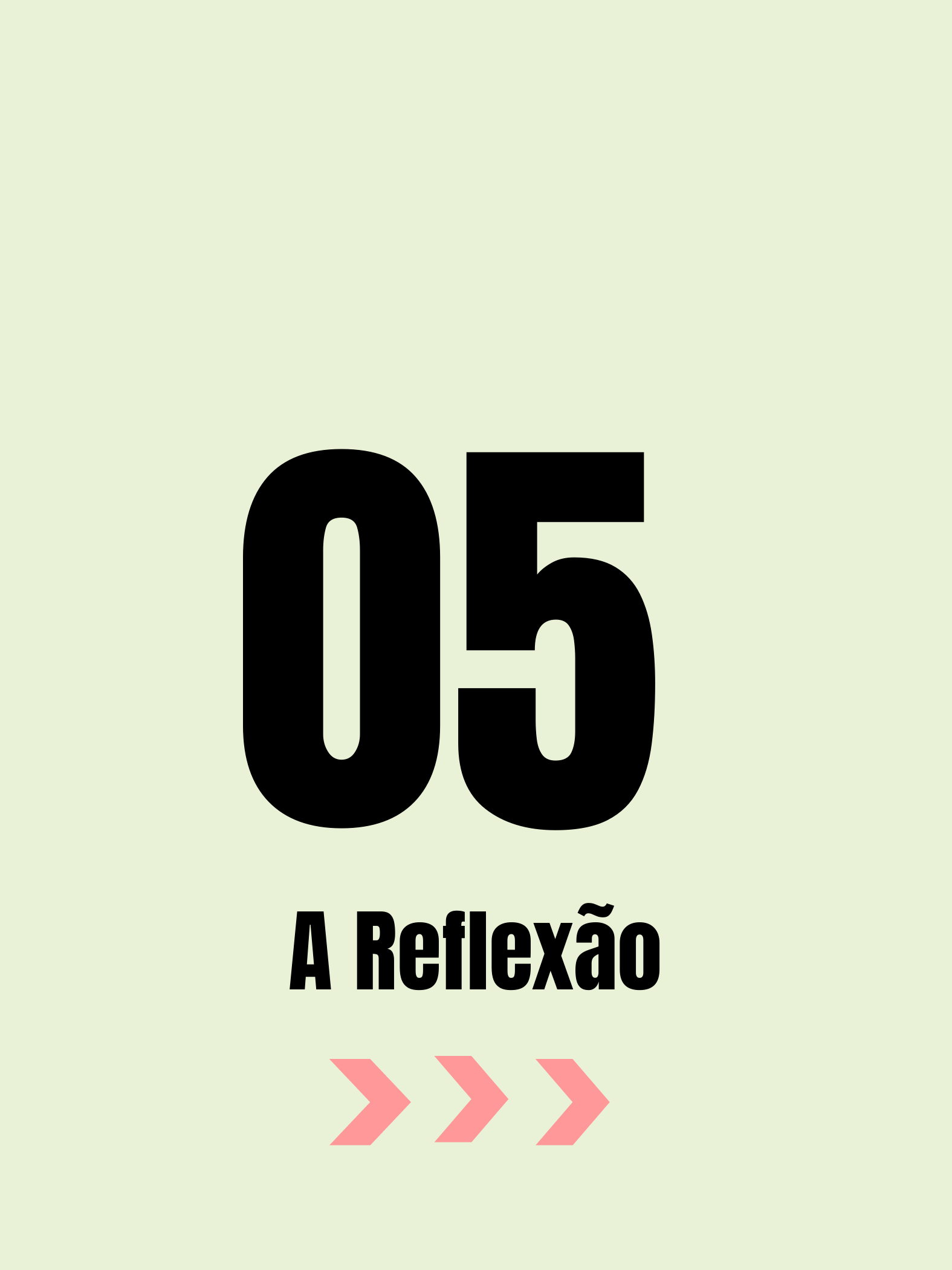

05
A Reflexão

Aikko e o Fio vermelho - Elisa Martins
10